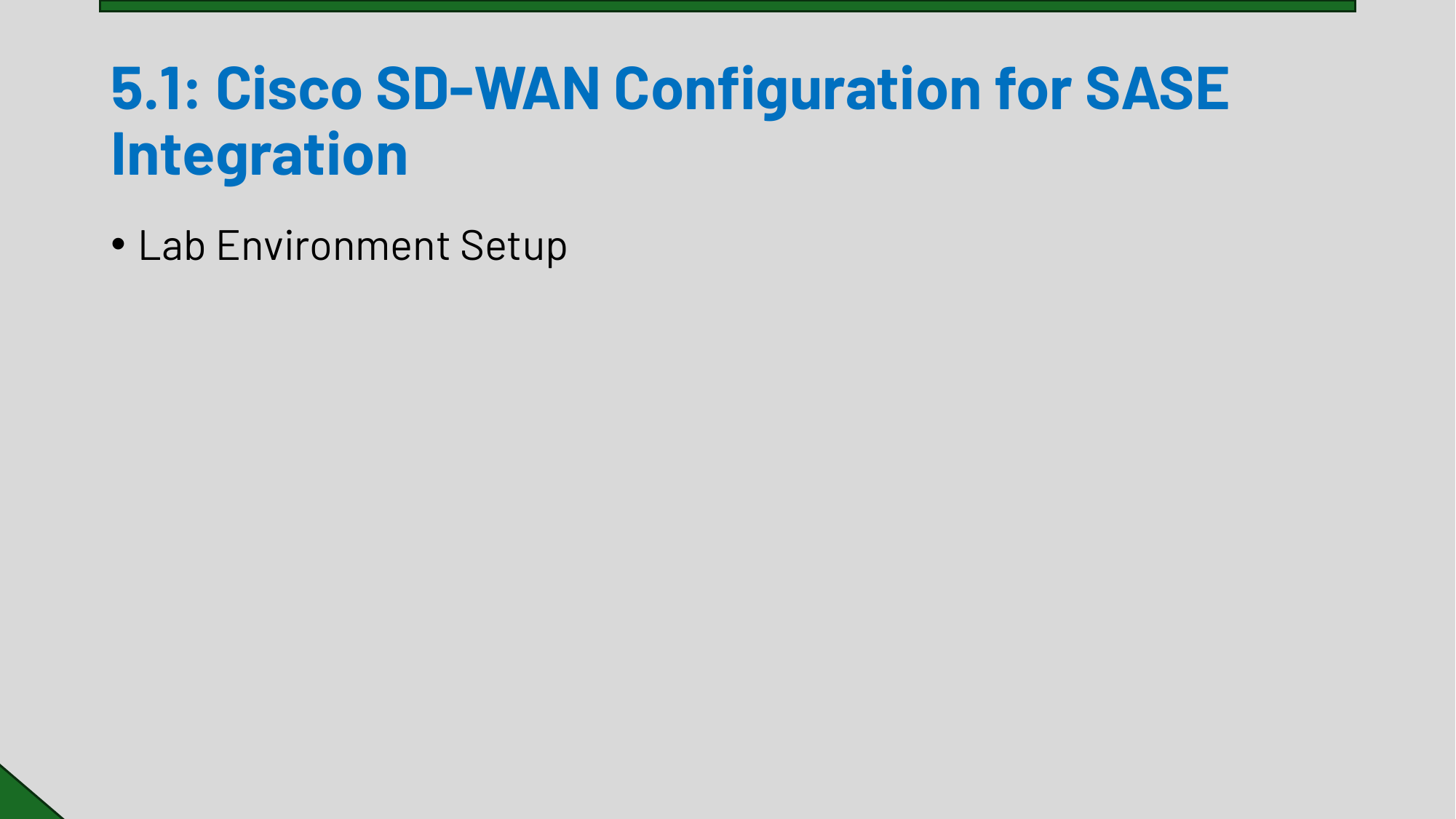

# 5.1: Cisco SD-WAN Configuration for SASE Integration
Lab Environment Setup